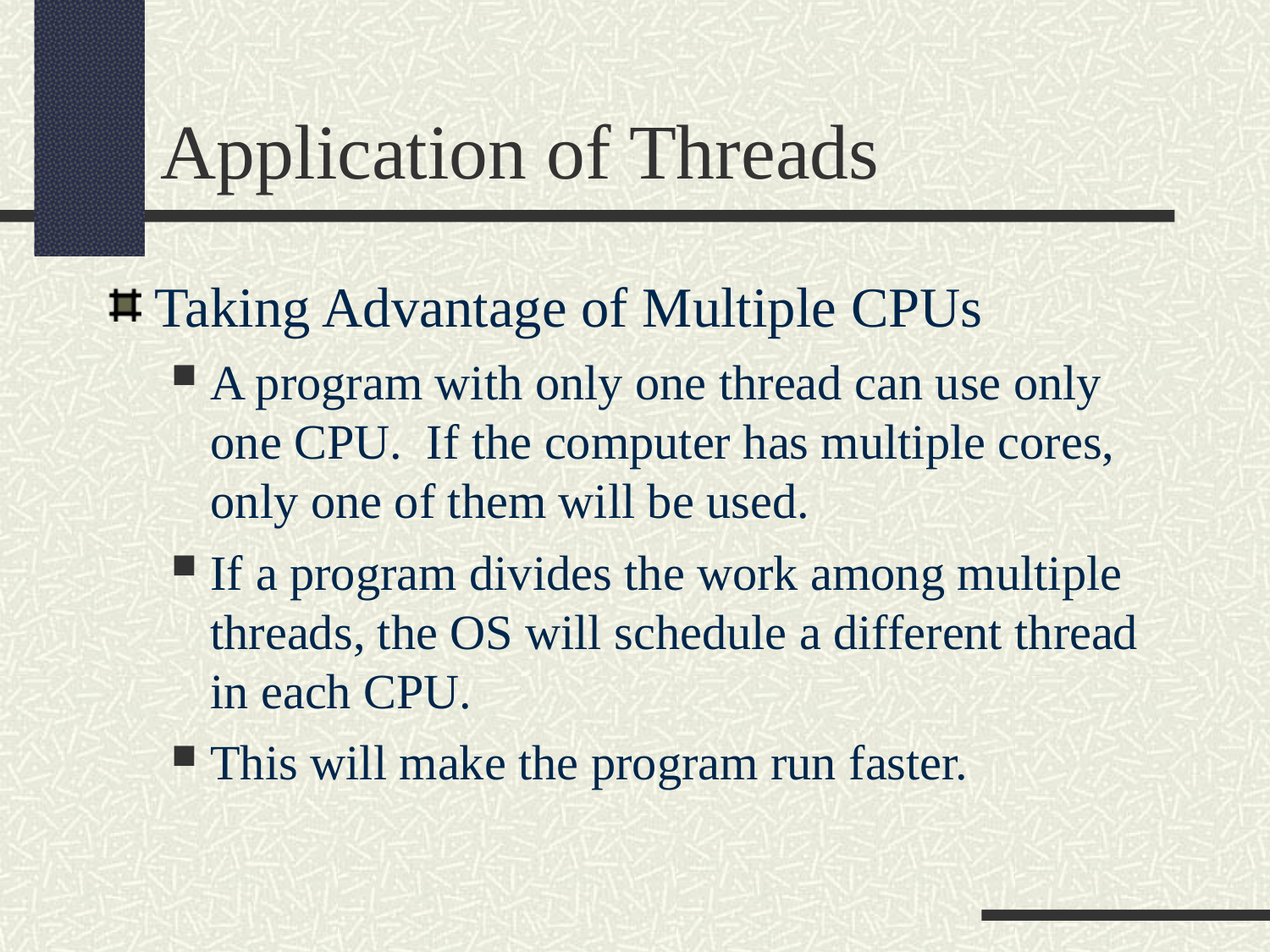

Application of Threads
Taking Advantage of Multiple CPUs
A program with only one thread can use only one CPU.  If the computer has multiple cores, only one of them will be used.
If a program divides the work among multiple threads, the OS will schedule a different thread in each CPU.
This will make the program run faster.